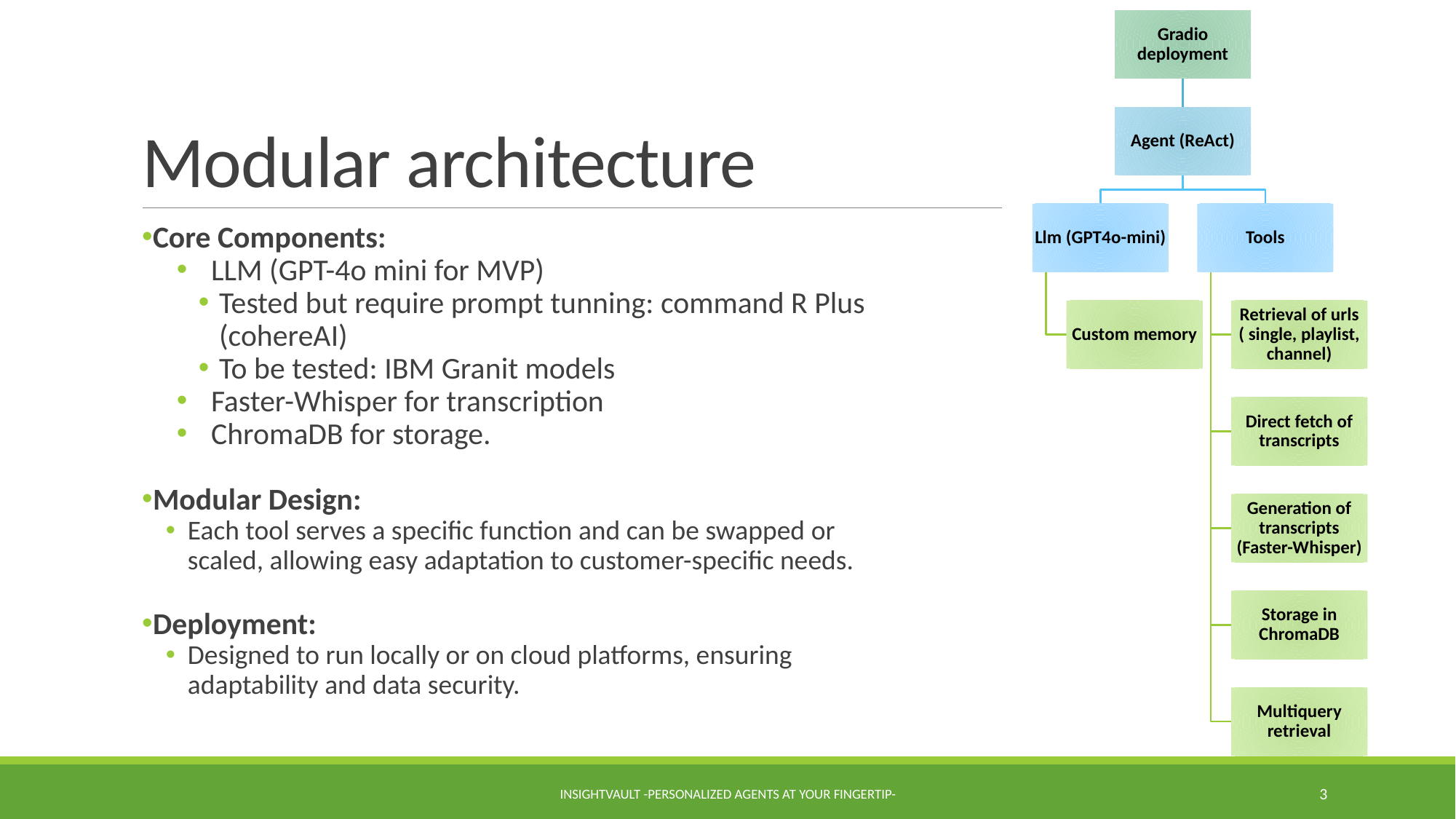

Gradio deployment
Agent (ReAct)
Llm (GPT4o-mini)
Custom memory
Tools
Retrieval of urls ( single, playlist, channel)
Direct fetch of transcripts
Generation of transcripts (Faster-Whisper)
Storage in ChromaDB
Multiquery retrieval
# Modular architecture

Core Components:
LLM (GPT-4o mini for MVP)
Tested but require prompt tunning: command R Plus (cohereAI)
To be tested: IBM Granit models
Faster-Whisper for transcription
ChromaDB for storage.

Modular Design:
Each tool serves a specific function and can be swapped or scaled, allowing easy adaptation to customer-specific needs.

Deployment:
Designed to run locally or on cloud platforms, ensuring adaptability and data security.
InsightVault -Personalized agents at your fingertip-
3